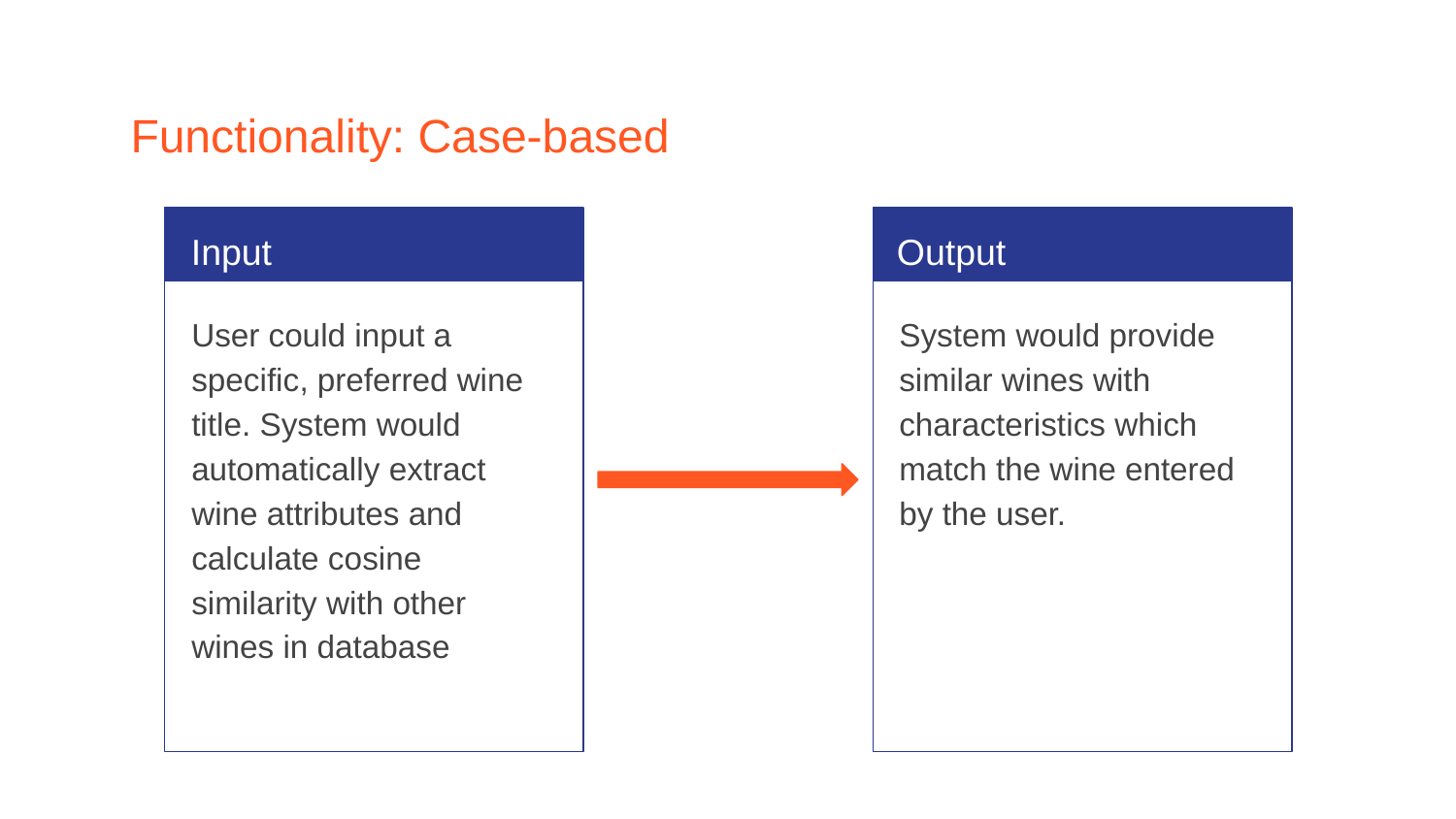

# Functionality: Case-based

Input

Output
User could input a specific, preferred wine title. System would automatically extract wine attributes and calculate cosine similarity with other wines in database
System would provide similar wines with characteristics which match the wine entered by the user.